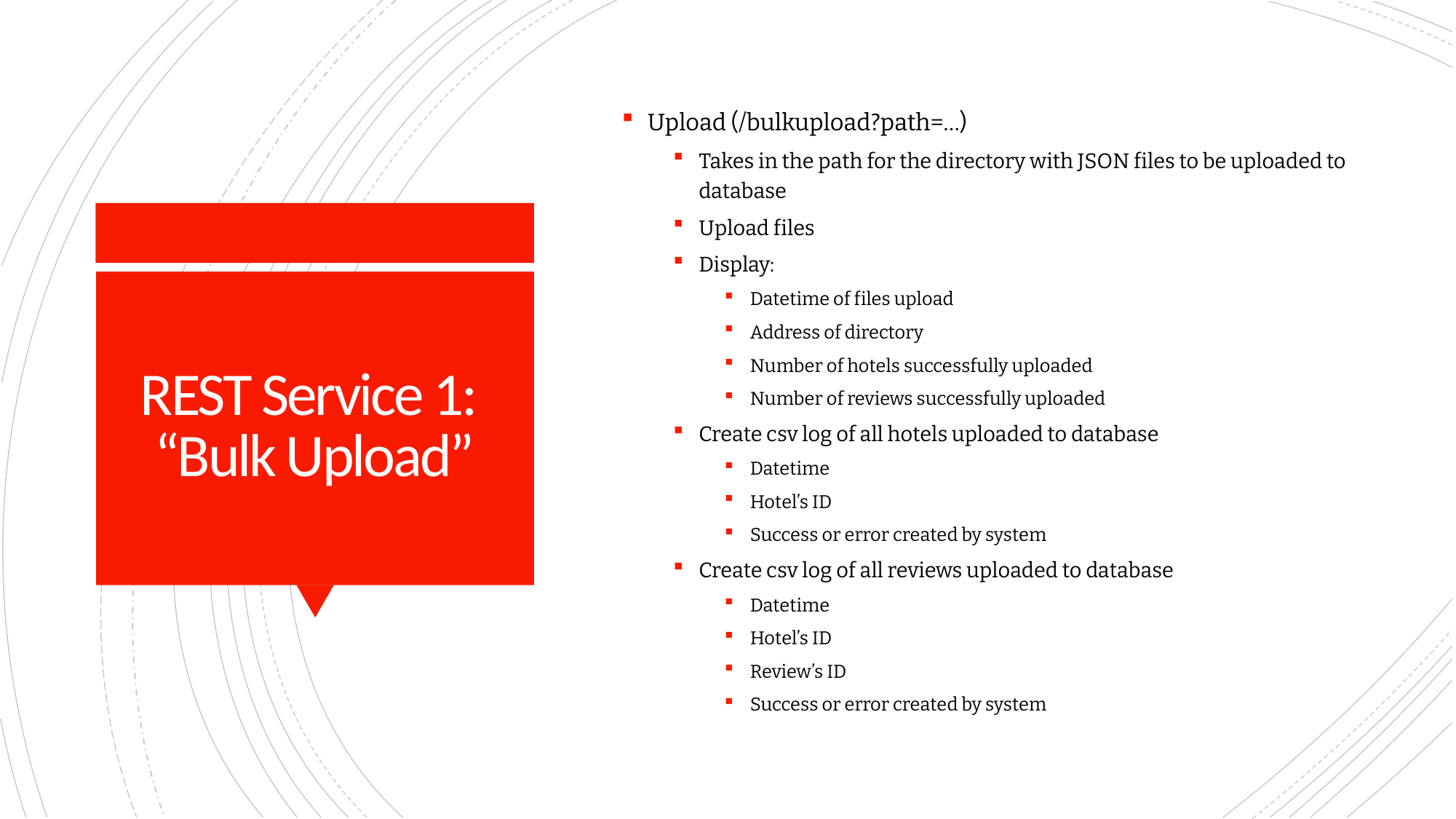

Upload (/bulkupload?path=…)
Takes in the path for the directory with JSON files to be uploaded to database
Upload files
Display:
Datetime of files upload
Address of directory
Number of hotels successfully uploaded
Number of reviews successfully uploaded
Create csv log of all hotels uploaded to database
Datetime
Hotel’s ID
Success or error created by system
Create csv log of all reviews uploaded to database
Datetime
Hotel’s ID
Review’s ID
Success or error created by system

# REST Service 1: “Bulk Upload”